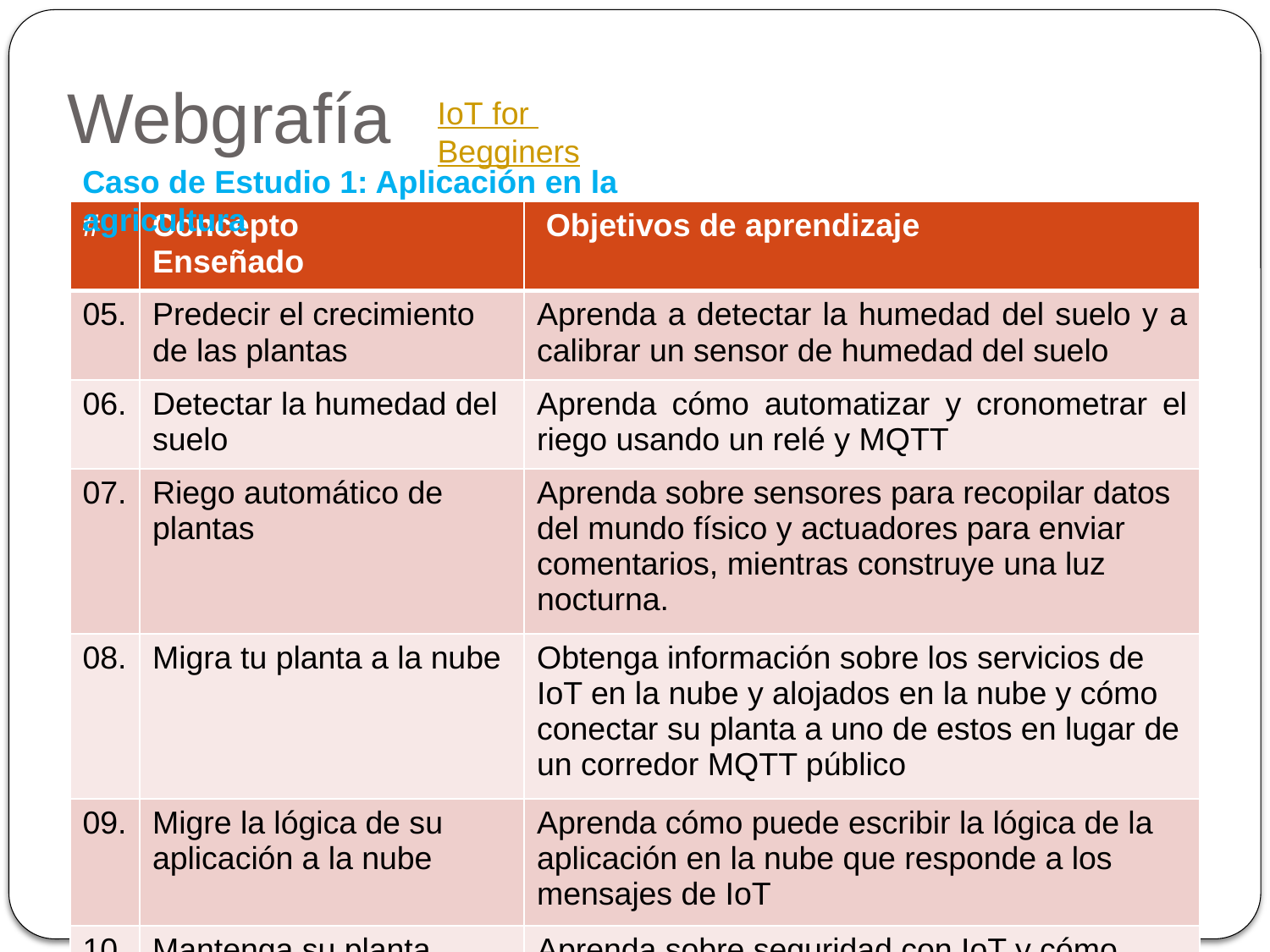

# Webgrafía
IoT for Begginers
Caso de Estudio 1: Aplicación en la agricultura
| # | Concepto Enseñado | Objetivos de aprendizaje |
| --- | --- | --- |
| 05. | Predecir el crecimiento de las plantas | Aprenda a detectar la humedad del suelo y a calibrar un sensor de humedad del suelo |
| 06. | Detectar la humedad del suelo | Aprenda cómo automatizar y cronometrar el riego usando un relé y MQTT |
| 07. | Riego automático de plantas | Aprenda sobre sensores para recopilar datos del mundo físico y actuadores para enviar comentarios, mientras construye una luz nocturna. |
| 08. | Migra tu planta a la nube | Obtenga información sobre los servicios de IoT en la nube y alojados en la nube y cómo conectar su planta a uno de estos en lugar de un corredor MQTT público |
| 09. | Migre la lógica de su aplicación a la nube | Aprenda cómo puede escribir la lógica de la aplicación en la nube que responde a los mensajes de IoT |
| 10. | Mantenga su planta segura | Aprenda sobre seguridad con IoT y cómo mantener su planta segura con claves y certificados |